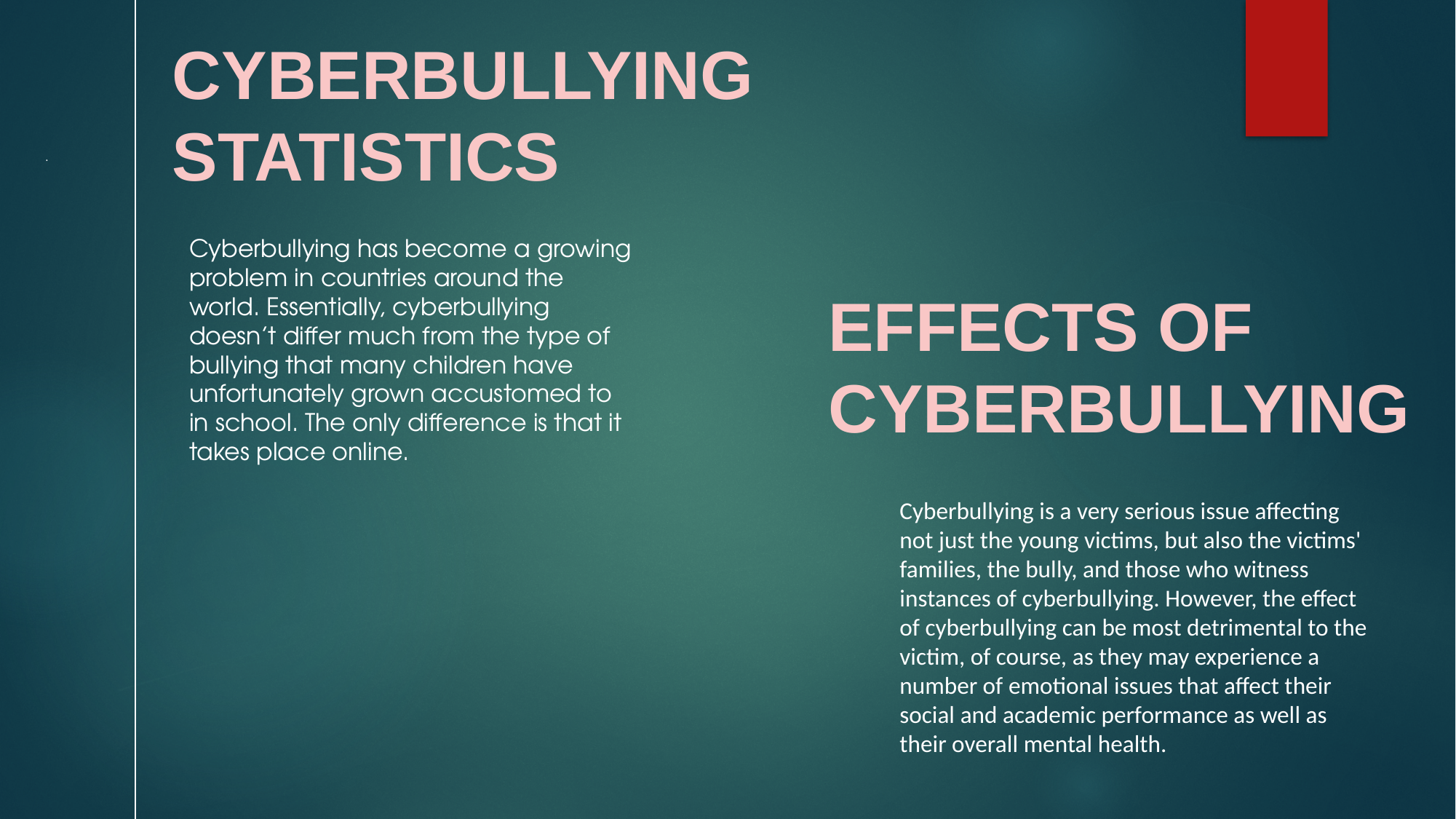

# Cyberbullying statistics
Cyberbullying has become a growing problem in countries around the world. Essentially, cyberbullying doesn’t differ much from the type of bullying that many children have unfortunately grown accustomed to in school. The only difference is that it takes place online.
Effects of cyberbullying
Cyberbullying is a very serious issue affecting not just the young victims, but also the victims' families, the bully, and those who witness instances of cyberbullying. However, the effect of cyberbullying can be most detrimental to the victim, of course, as they may experience a number of emotional issues that affect their social and academic performance as well as their overall mental health.